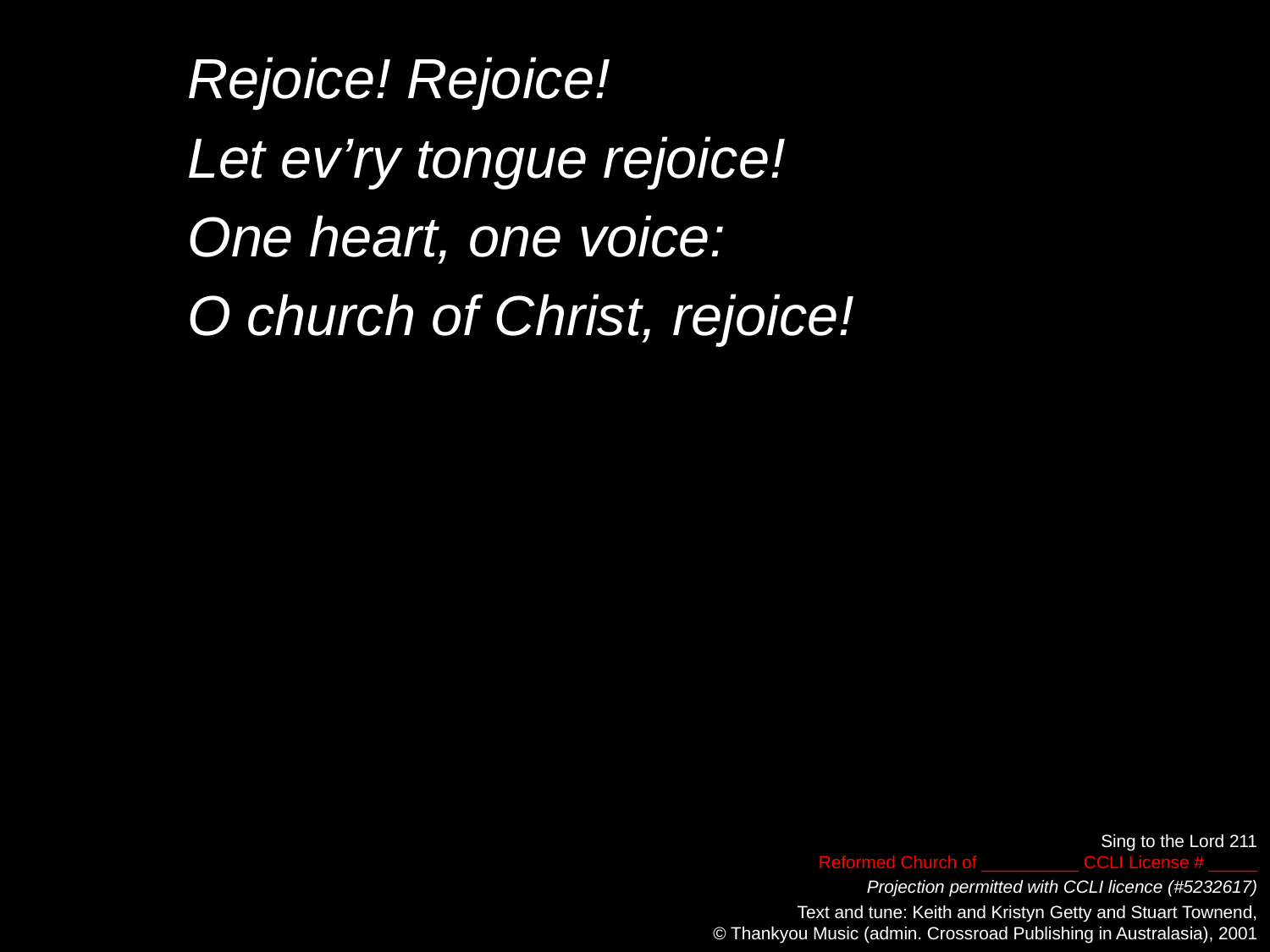

Rejoice! Rejoice!
	Let ev’ry tongue rejoice!
	One heart, one voice:
	O church of Christ, rejoice!
Sing to the Lord 211
Reformed Church of __________ CCLI License # _____
Projection permitted with CCLI licence (#5232617)
Text and tune: Keith and Kristyn Getty and Stuart Townend,
© Thankyou Music (admin. Crossroad Publishing in Australasia), 2001